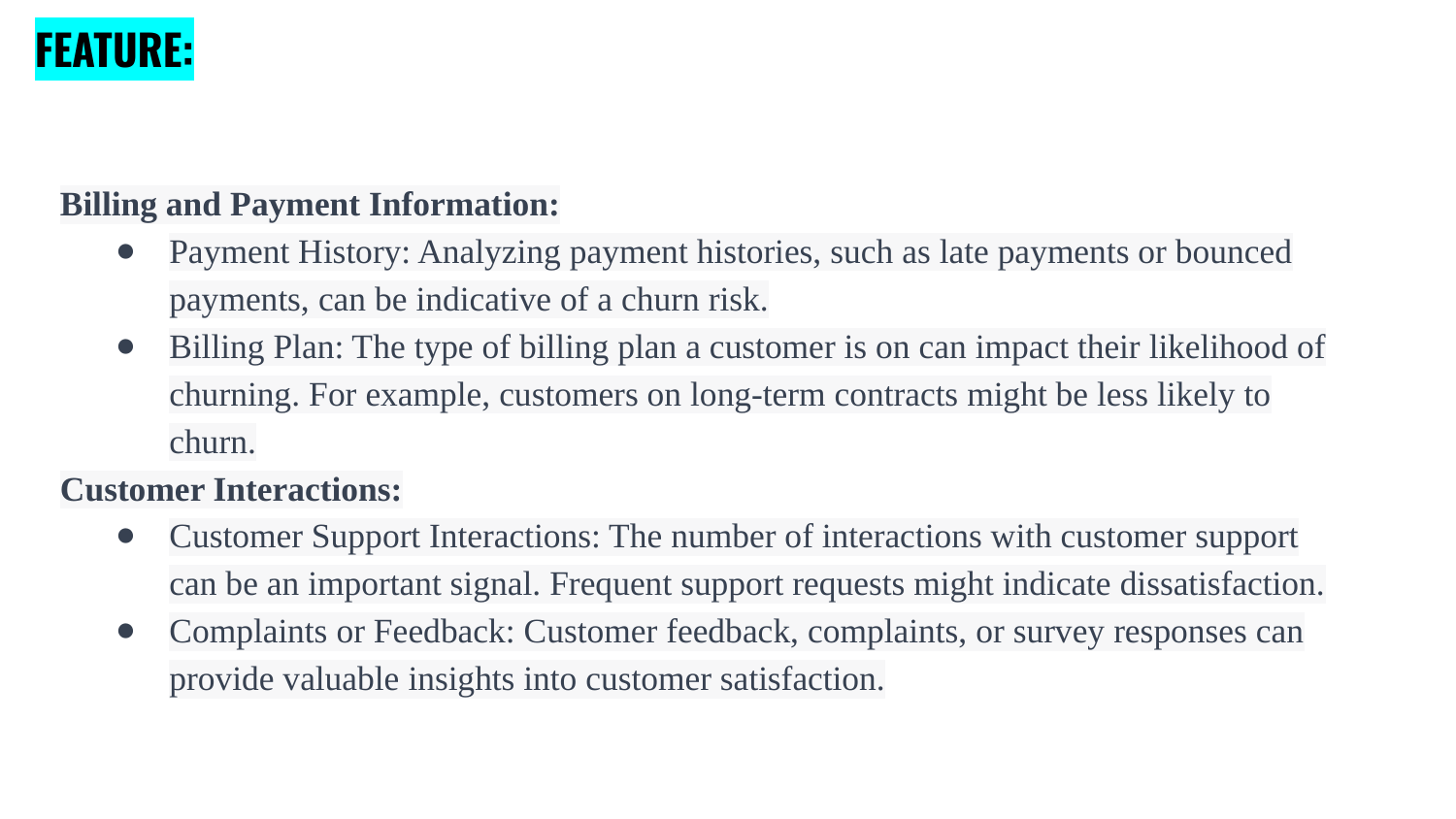

FEATURE:
# Billing and Payment Information:
Payment History: Analyzing payment histories, such as late payments or bounced payments, can be indicative of a churn risk.
Billing Plan: The type of billing plan a customer is on can impact their likelihood of churning. For example, customers on long-term contracts might be less likely to churn.
Customer Interactions:
Customer Support Interactions: The number of interactions with customer support can be an important signal. Frequent support requests might indicate dissatisfaction.
Complaints or Feedback: Customer feedback, complaints, or survey responses can provide valuable insights into customer satisfaction.